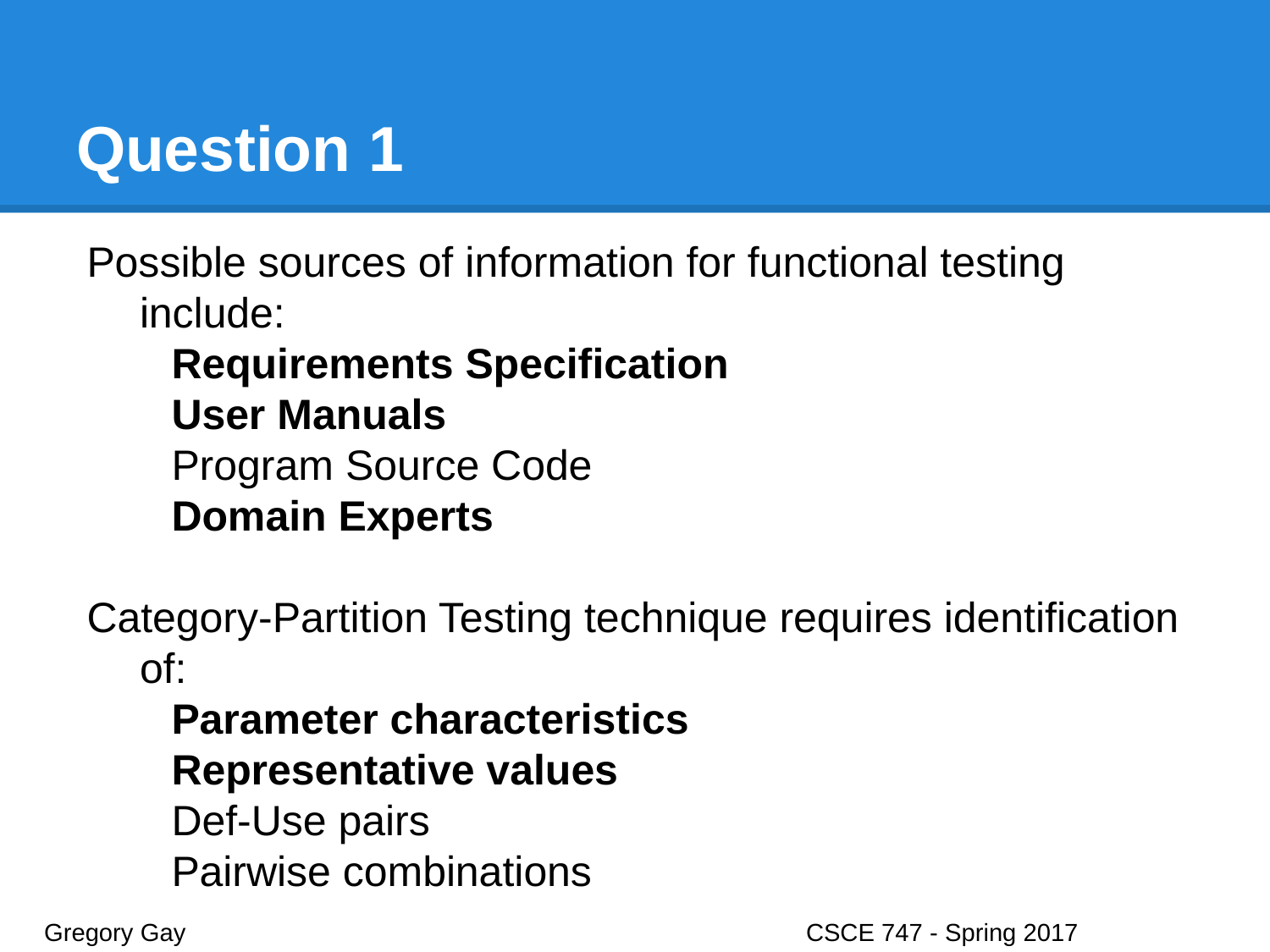

# Question 1
Possible sources of information for functional testing include:
Requirements Specification
User Manuals
Program Source Code
Domain Experts

Category-Partition Testing technique requires identification of:
Parameter characteristics
Representative values
Def-Use pairs
Pairwise combinations
Gregory Gay					CSCE 747 - Spring 2017							6